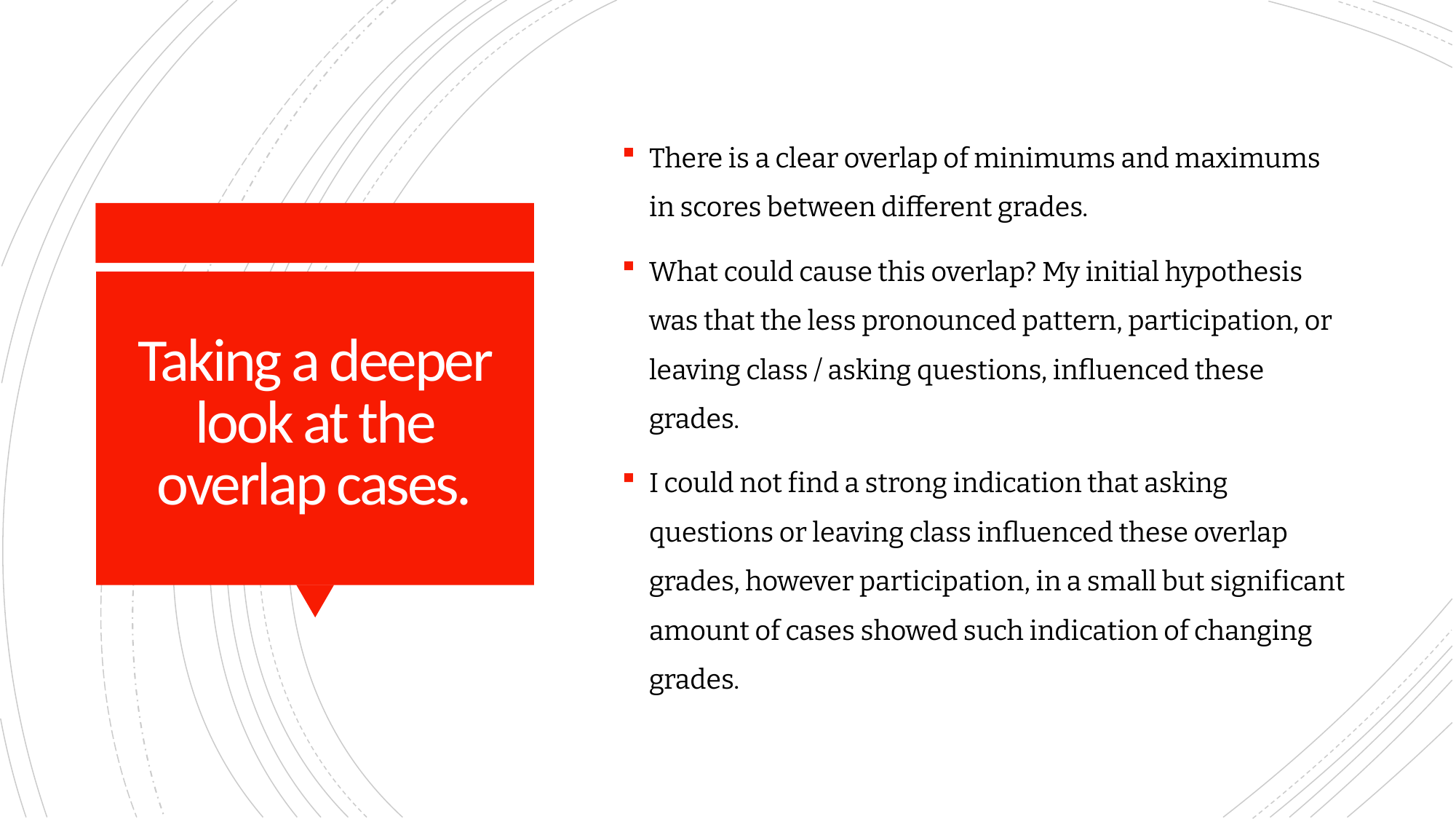

There is a clear overlap of minimums and maximums in scores between different grades.
What could cause this overlap? My initial hypothesis was that the less pronounced pattern, participation, or leaving class / asking questions, influenced these grades.
I could not find a strong indication that asking questions or leaving class influenced these overlap grades, however participation, in a small but significant amount of cases showed such indication of changing grades.
# Taking a deeper look at the overlap cases.